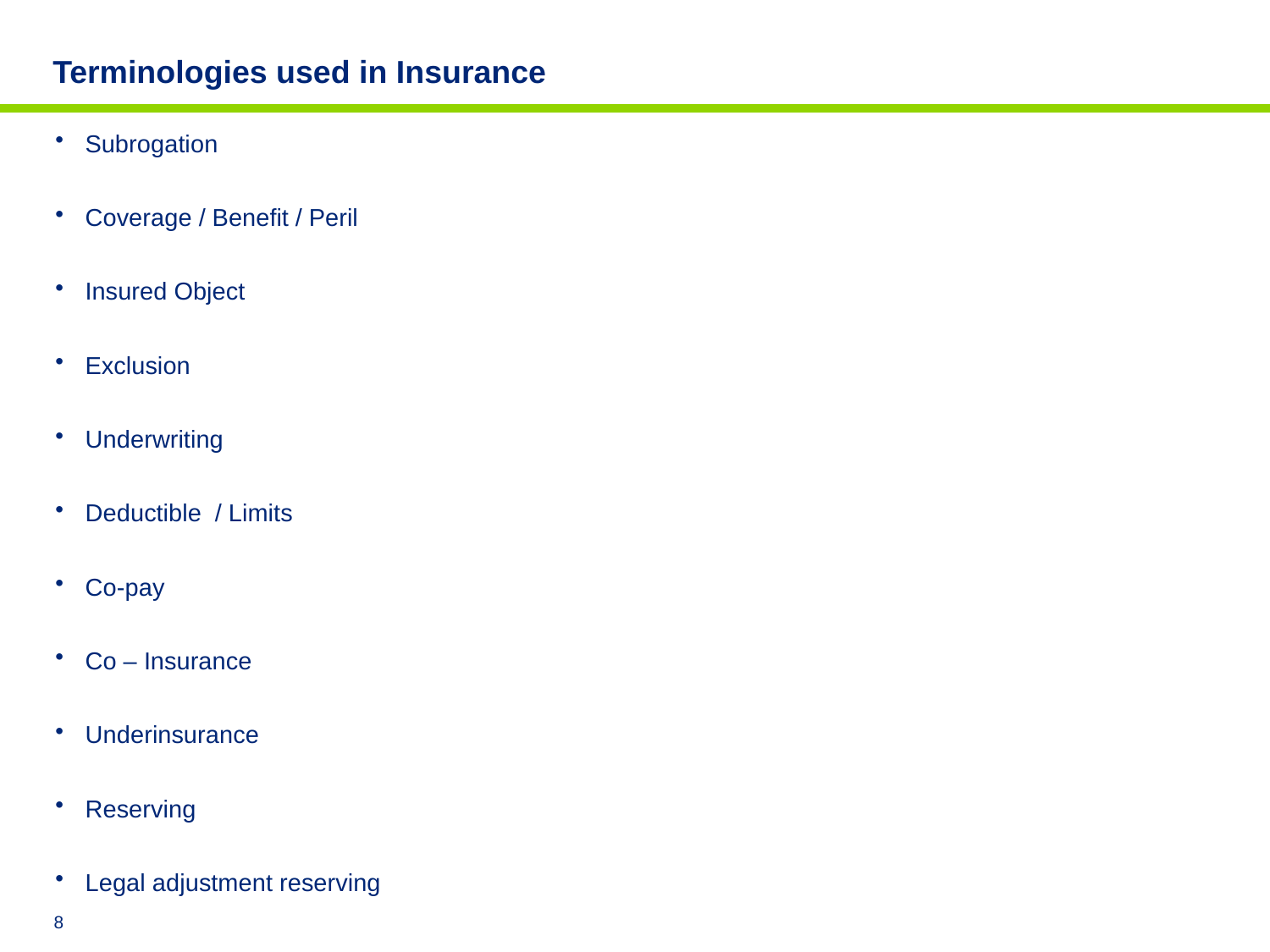

# Terminologies used in Insurance
Subrogation

Coverage / Benefit / Peril

Insured Object

Exclusion

Underwriting

Deductible  / Limits

Co-pay

Co – Insurance

Underinsurance

Reserving

Legal adjustment reserving

8